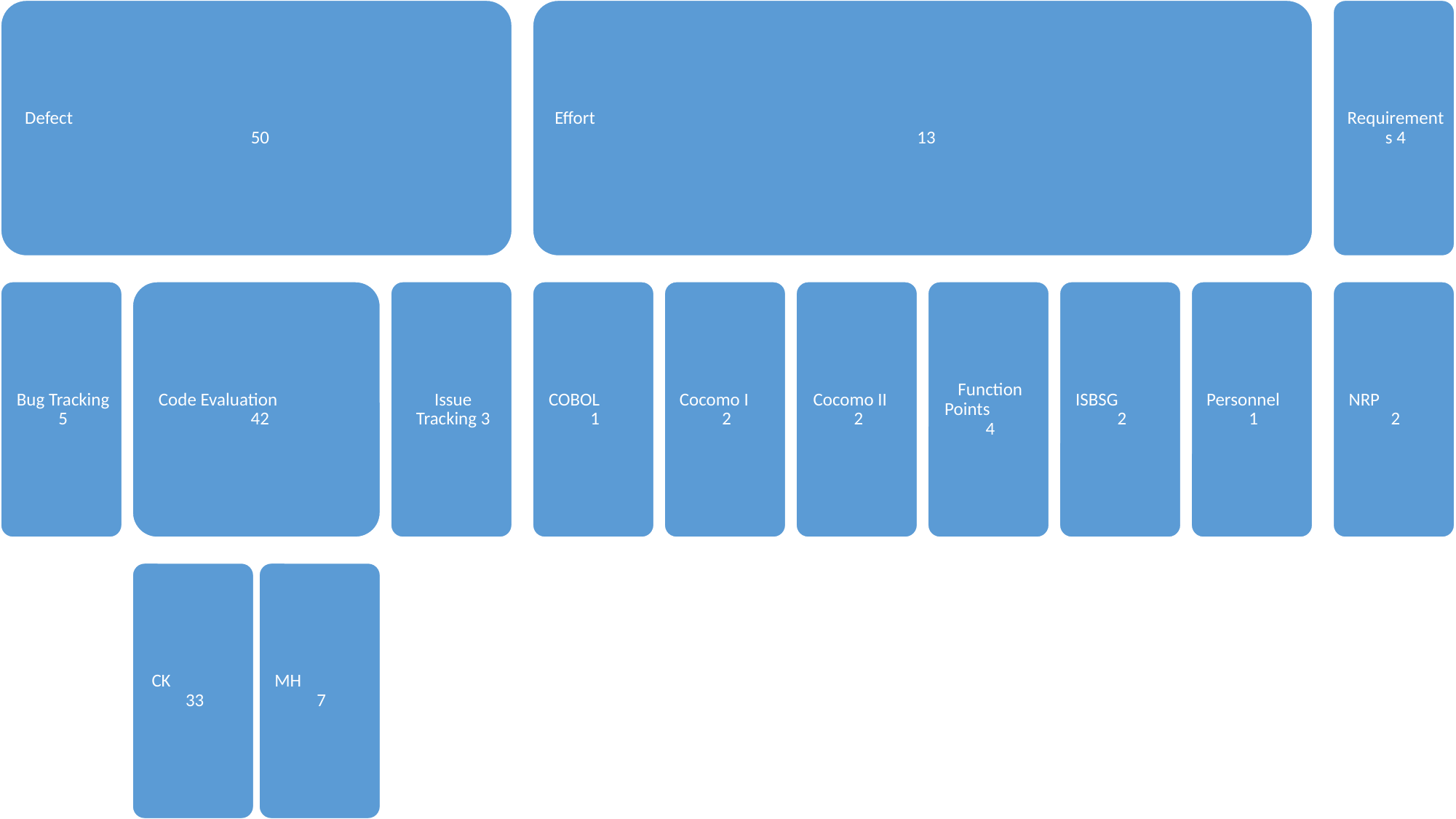

Defect                                                                                                      50
Bug Tracking 5
Code Evaluation                     42
CK                 33
MH                 7
Issue Tracking 3
Effort                                                                                                                                                                         13
COBOL           1
Cocomo I       2
Cocomo II     2
Function Points            4
ISBSG             2
Personnel      1
Requirements 4
NRP                2